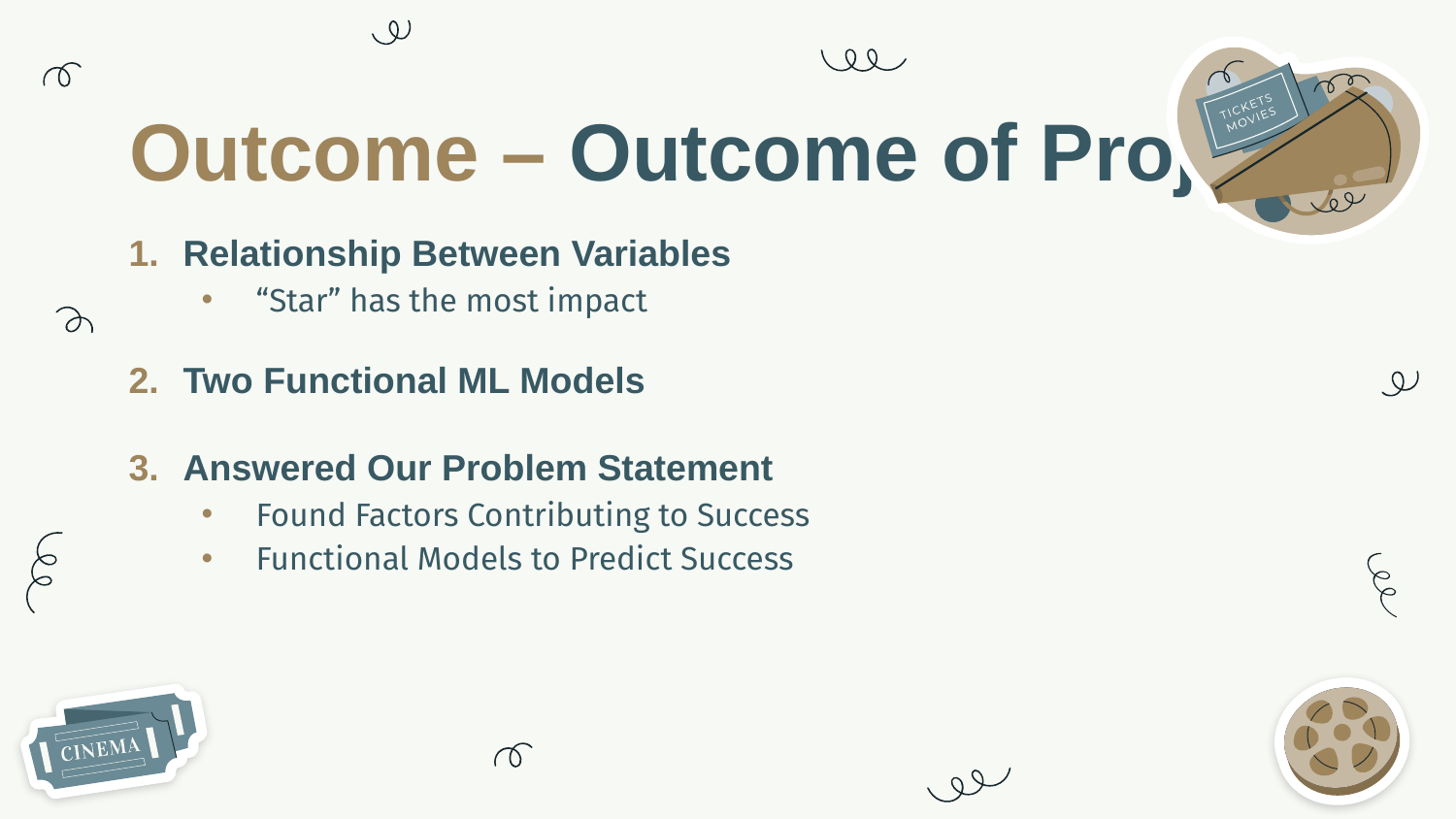

# Outcome – Outcome of Project
Relationship Between Variables
“Star” has the most impact

Two Functional ML Models

Answered Our Problem Statement
Found Factors Contributing to Success
Functional Models to Predict Success